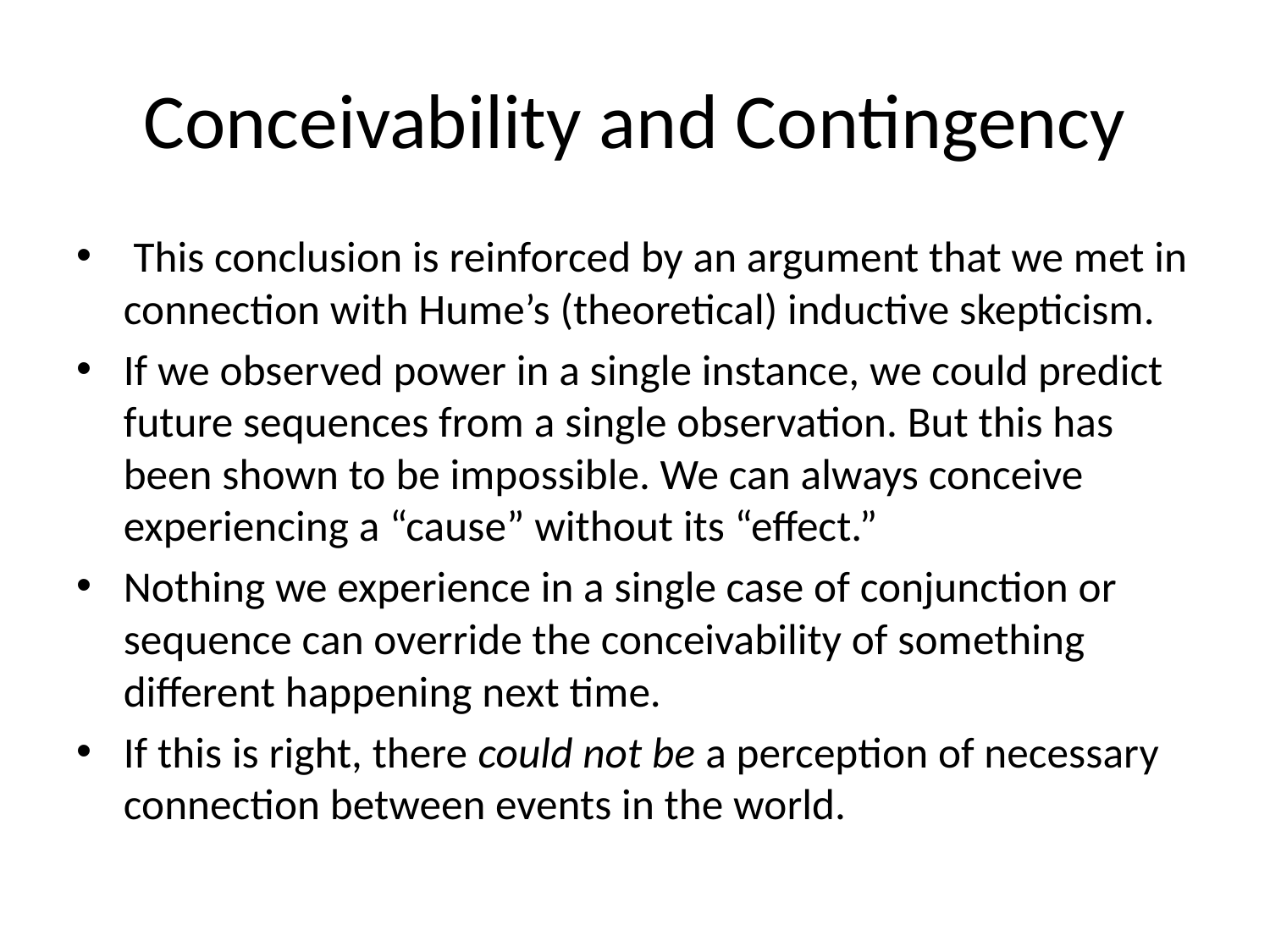

# Conceivability and Contingency
 This conclusion is reinforced by an argument that we met in connection with Hume’s (theoretical) inductive skepticism.
If we observed power in a single instance, we could predict future sequences from a single observation. But this has been shown to be impossible. We can always conceive experiencing a “cause” without its “effect.”
Nothing we experience in a single case of conjunction or sequence can override the conceivability of something different happening next time.
If this is right, there could not be a perception of necessary connection between events in the world.